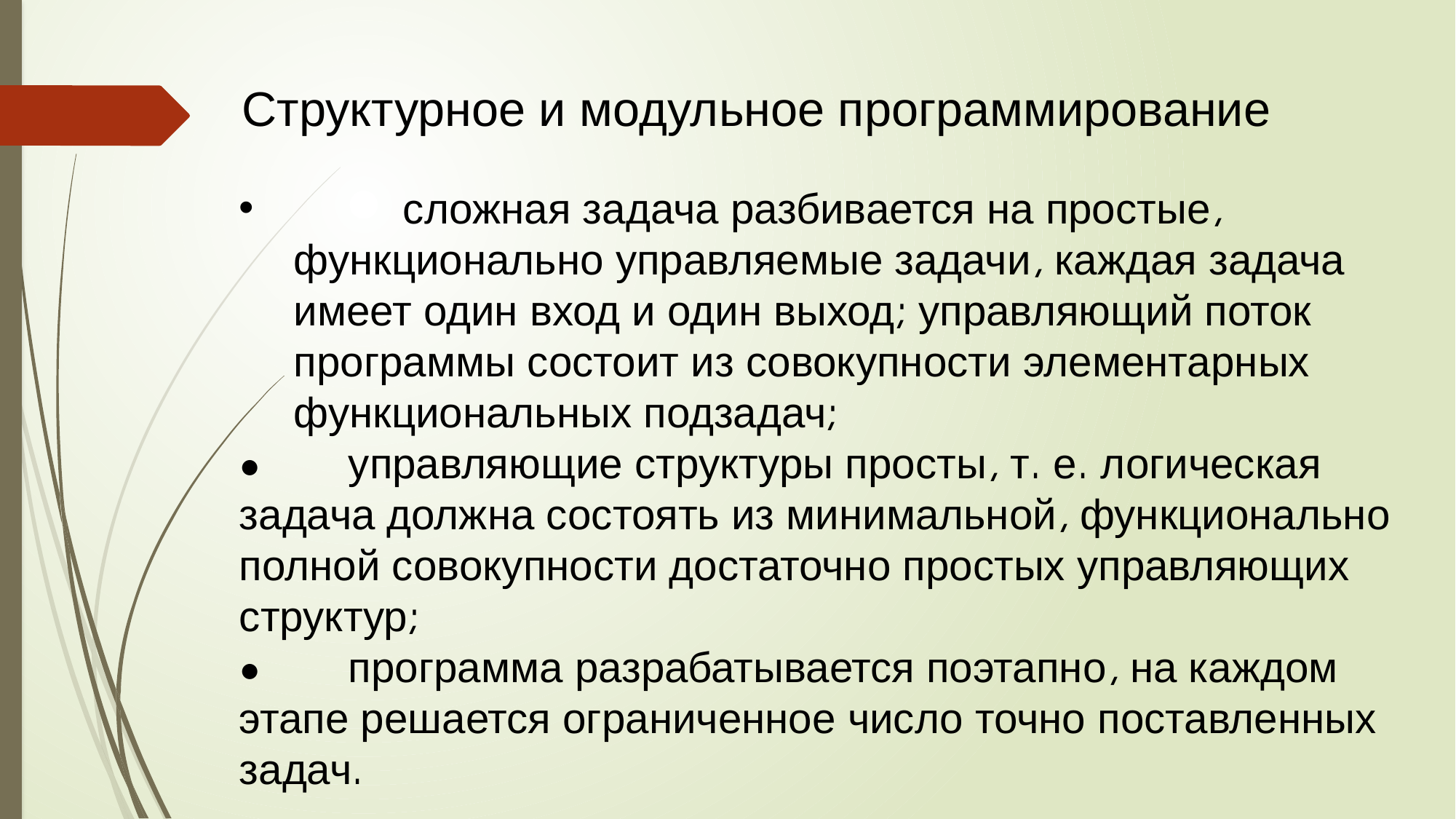

Структурное и модульное программирование
	сложная задача разбивается на простые, функционально управляемые задачи, каждая задача имеет один вход и один выход; управляющий поток программы состоит из совокупности элементарных функциональных подзадач;
•	управляющие структуры просты, т. е. логическая задача должна состоять из минимальной, функционально полной совокупности достаточно простых управляющих структур;
•	программа разрабатывается поэтапно, на каждом этапе решается ограниченное число точно поставленных задач.